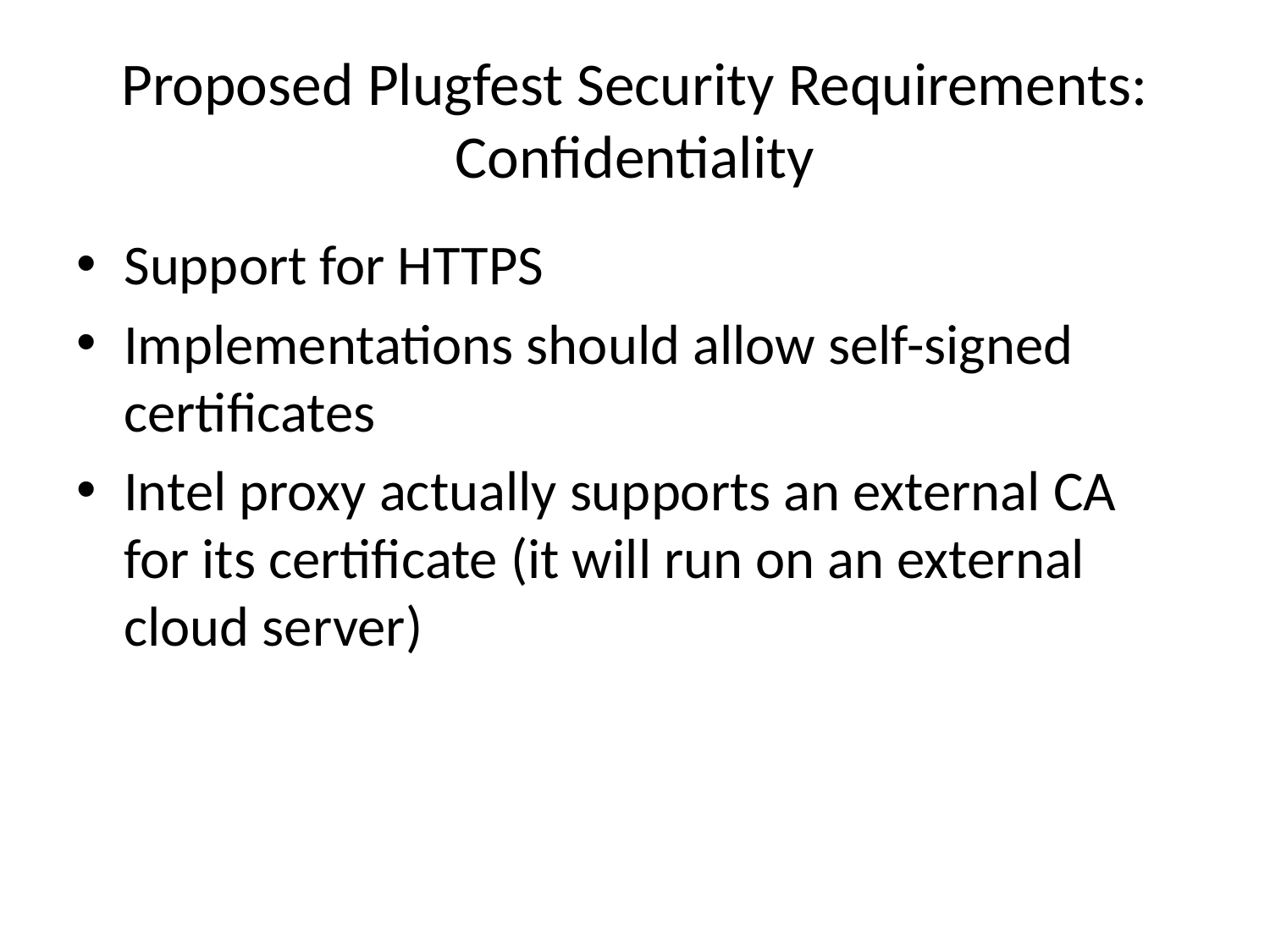

# Proposed Plugfest Security Requirements: Confidentiality
Support for HTTPS
Implementations should allow self-signed certificates
Intel proxy actually supports an external CA for its certificate (it will run on an external cloud server)